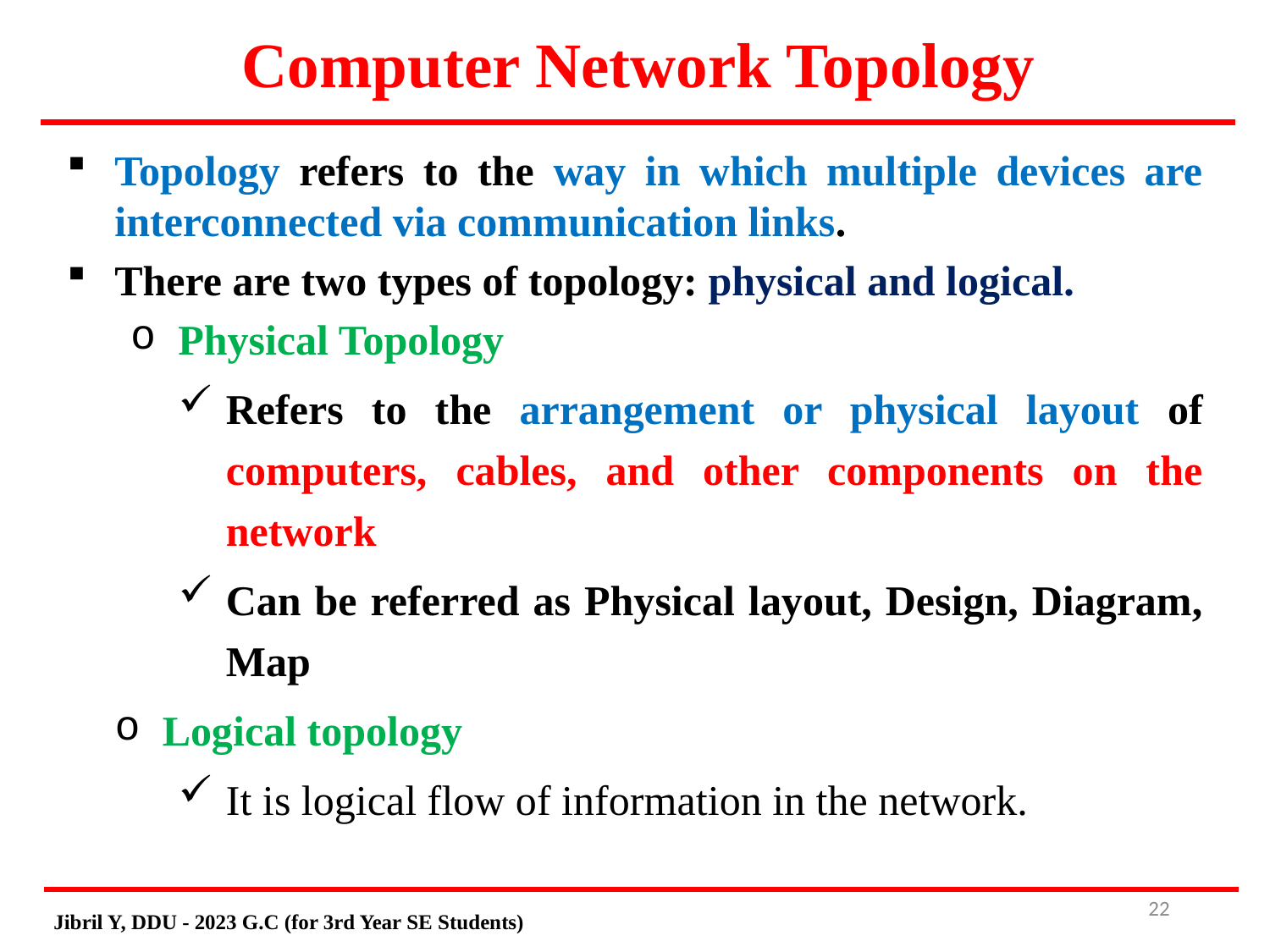

# Computer Network Topology
Topology refers to the way in which multiple devices are interconnected via communication links.
There are two types of topology: physical and logical.
Physical Topology
Refers to the arrangement or physical layout of computers, cables, and other components on the network
Can be referred as Physical layout, Design, Diagram, Map
Logical topology
It is logical flow of information in the network.
22
Jibril Y, DDU - 2023 G.C (for 3rd Year SE Students)